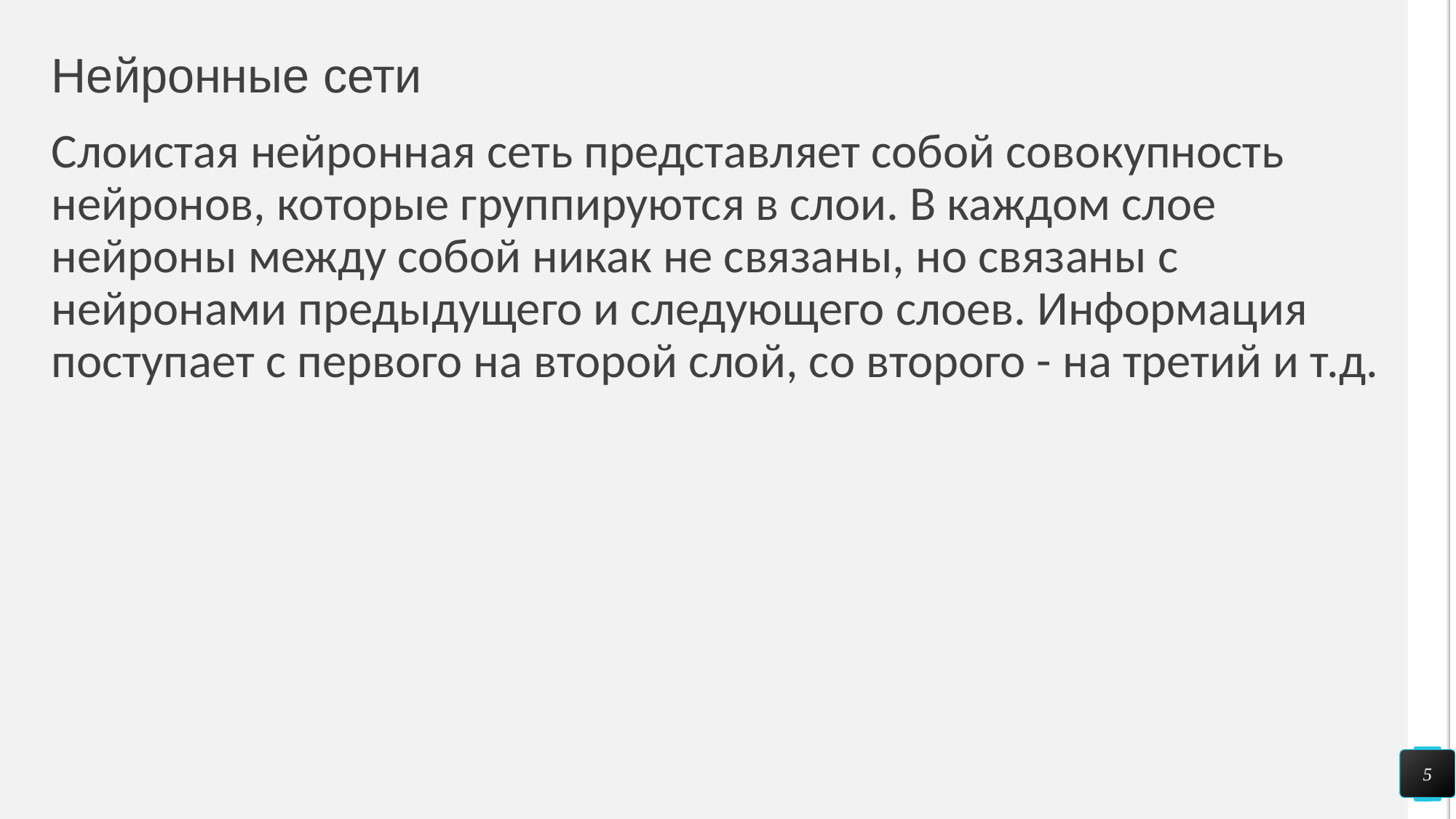

# Нейронные сети
Слоистая нейронная сеть представляет собой совокупность нейронов, которые группируются в слои. В каждом слое нейроны между собой никак не связаны, но связаны с нейронами предыдущего и следующего слоев. Информация поступает с первого на второй слой, со второго - на третий и т.д.

5